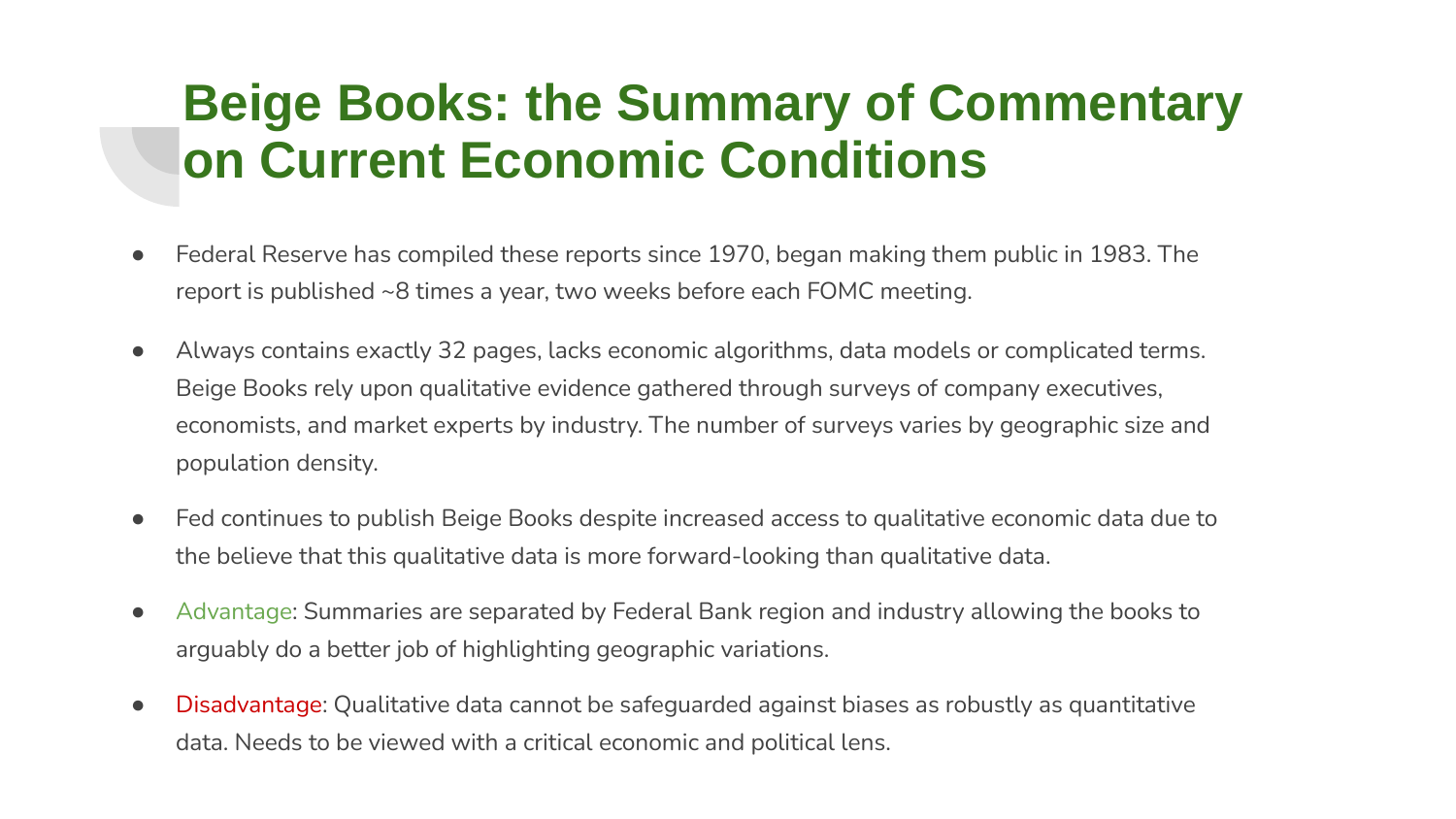

# Beige Books: the Summary of Commentary on Current Economic Conditions
Federal Reserve has compiled these reports since 1970, began making them public in 1983. The report is published ~8 times a year, two weeks before each FOMC meeting.
Always contains exactly 32 pages, lacks economic algorithms, data models or complicated terms. Beige Books rely upon qualitative evidence gathered through surveys of company executives, economists, and market experts by industry. The number of surveys varies by geographic size and population density.
Fed continues to publish Beige Books despite increased access to qualitative economic data due to the believe that this qualitative data is more forward-looking than qualitative data.
Advantage: Summaries are separated by Federal Bank region and industry allowing the books to arguably do a better job of highlighting geographic variations.
Disadvantage: Qualitative data cannot be safeguarded against biases as robustly as quantitative data. Needs to be viewed with a critical economic and political lens.